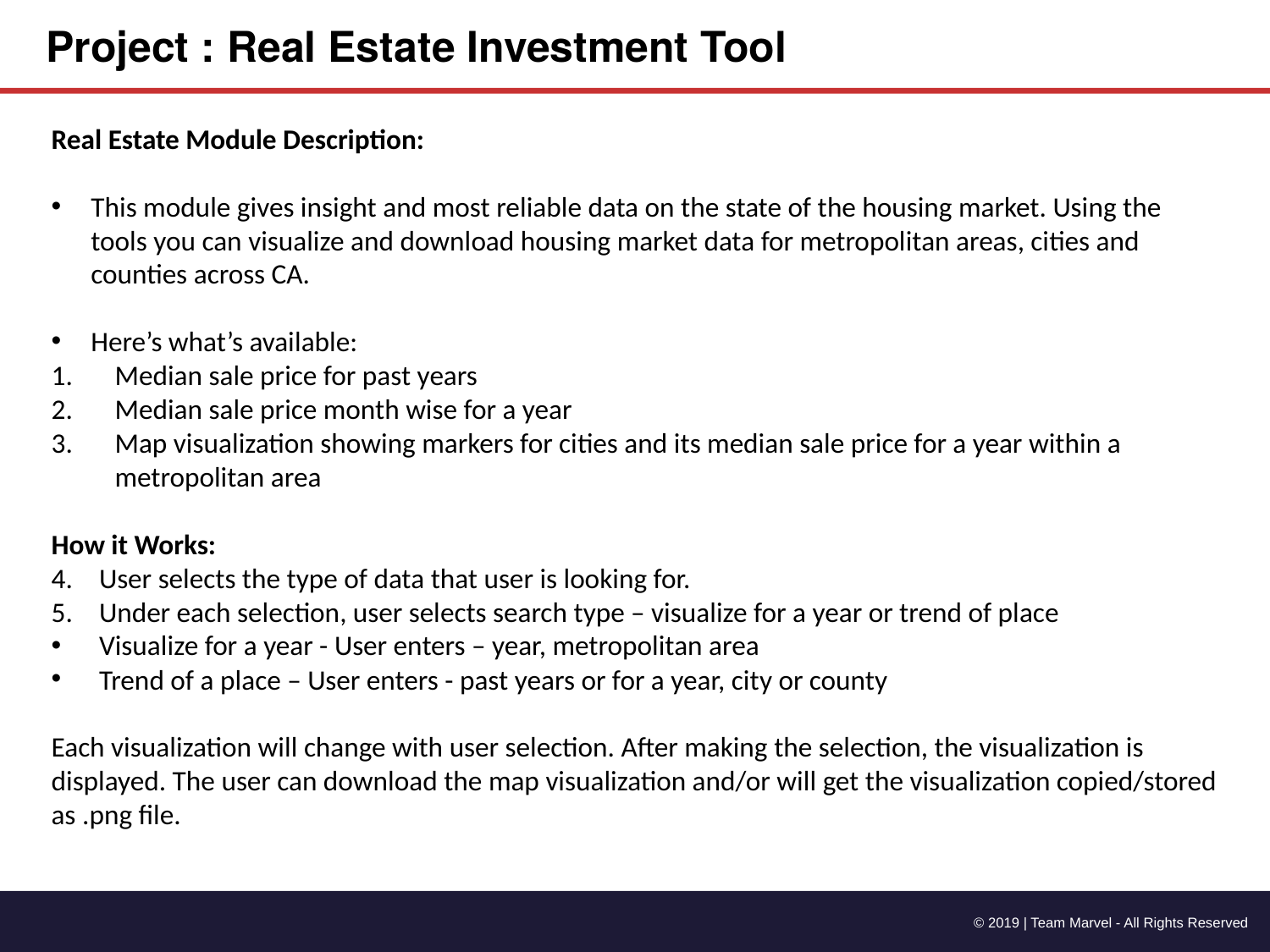

Project : Real Estate Investment Tool
Real Estate Module Description:

This module gives insight and most reliable data on the state of the housing market. Using the tools you can visualize and download housing market data for metropolitan areas, cities and counties across CA.

Here’s what’s available:
Median sale price for past years
Median sale price month wise for a year
Map visualization showing markers for cities and its median sale price for a year within a metropolitan area

How it Works:
User selects the type of data that user is looking for.
Under each selection, user selects search type – visualize for a year or trend of place
Visualize for a year - User enters – year, metropolitan area
Trend of a place – User enters - past years or for a year, city or county

Each visualization will change with user selection. After making the selection, the visualization is displayed. The user can download the map visualization and/or will get the visualization copied/stored as .png file.